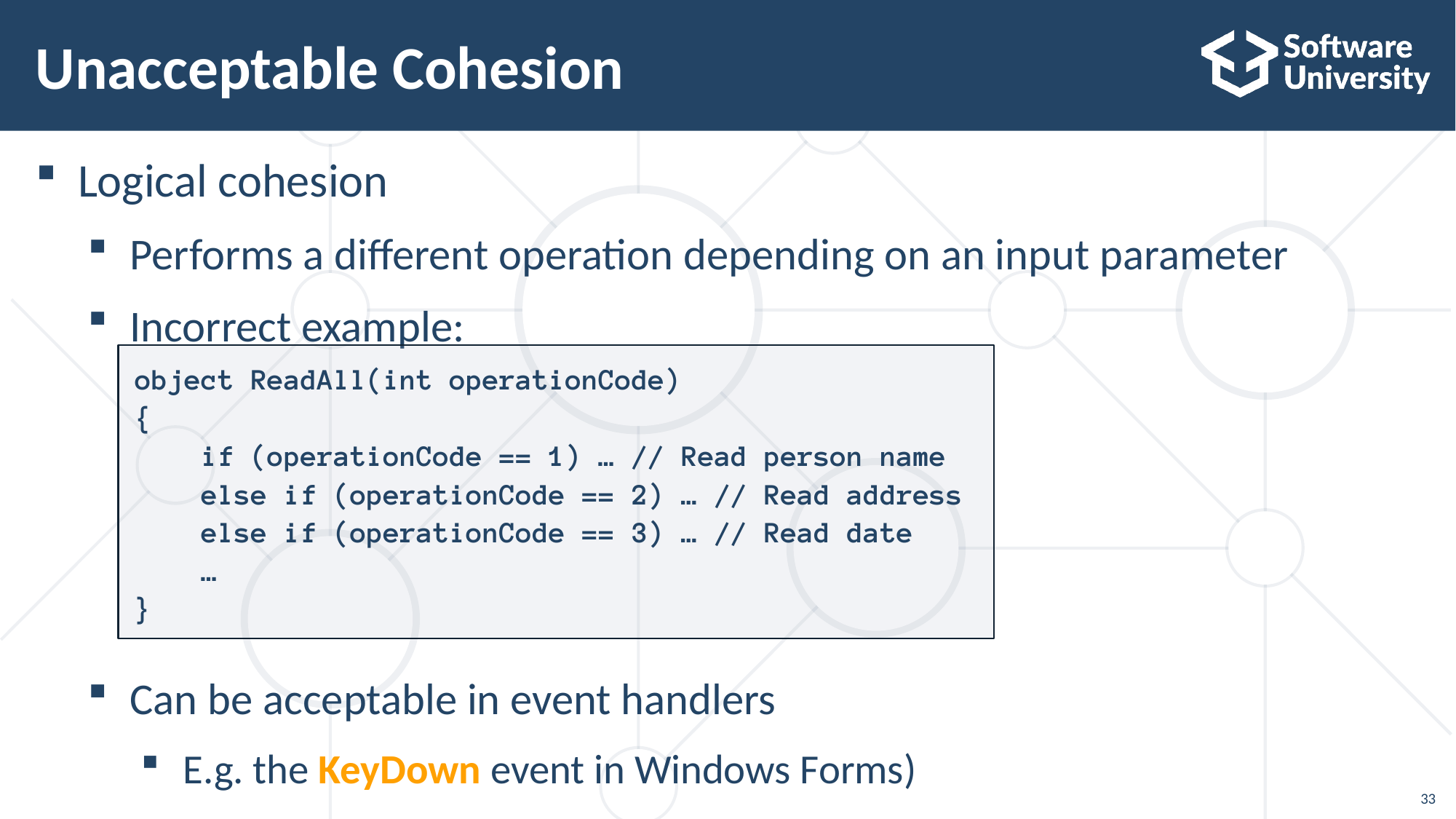

# Unacceptable Cohesion
Logical cohesion
Performs a different operation depending on an input parameter
Incorrect example:

Can be acceptable in event handlers
E.g. the KeyDown event in Windows Forms)
object ReadAll(int operationCode)
{
    if (operationCode == 1) … // Read person name
    else if (operationCode == 2) … // Read address
    else if (operationCode == 3) … // Read date
    …
}
33